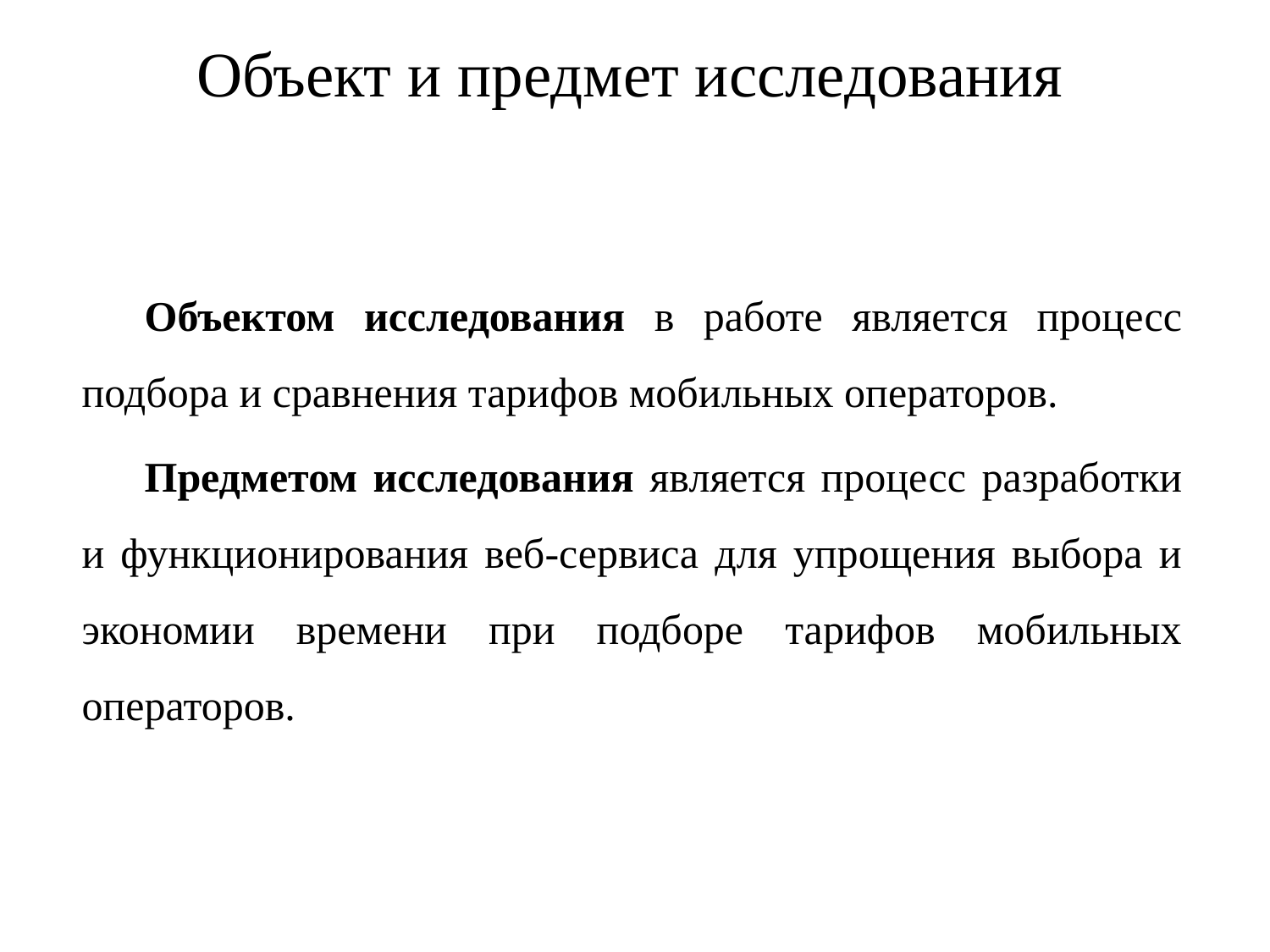

# Объект и предмет исследования
Объектом исследования в работе является процесс подбора и сравнения тарифов мобильных операторов.
Предметом исследования является процесс разработки и функционирования веб-сервиса для упрощения выбора и экономии времени при подборе тарифов мобильных операторов.